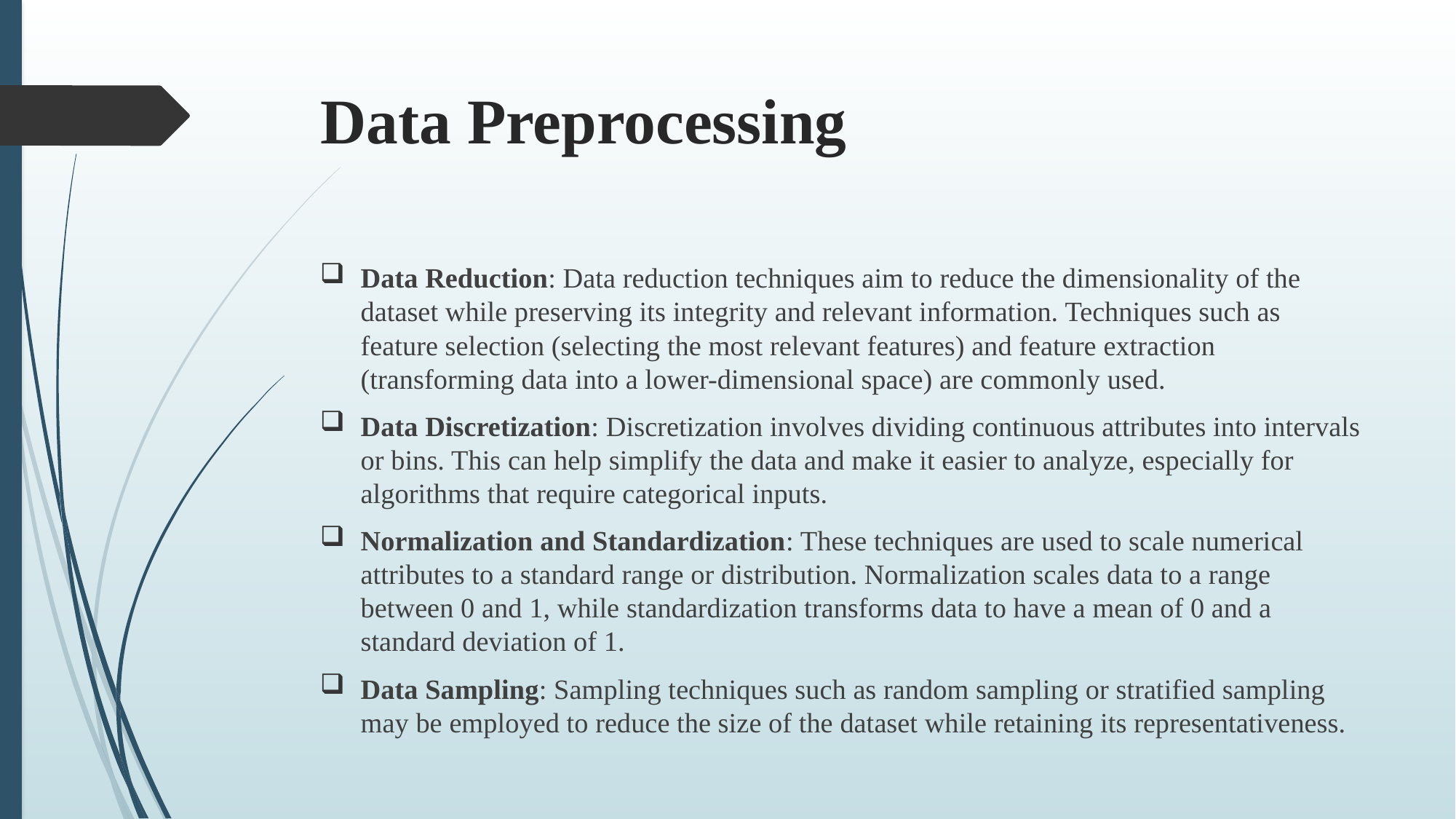

# Data Preprocessing
Data Reduction: Data reduction techniques aim to reduce the dimensionality of the dataset while preserving its integrity and relevant information. Techniques such as feature selection (selecting the most relevant features) and feature extraction (transforming data into a lower-dimensional space) are commonly used.
Data Discretization: Discretization involves dividing continuous attributes into intervals or bins. This can help simplify the data and make it easier to analyze, especially for algorithms that require categorical inputs.
Normalization and Standardization: These techniques are used to scale numerical attributes to a standard range or distribution. Normalization scales data to a range between 0 and 1, while standardization transforms data to have a mean of 0 and a standard deviation of 1.
Data Sampling: Sampling techniques such as random sampling or stratified sampling may be employed to reduce the size of the dataset while retaining its representativeness.